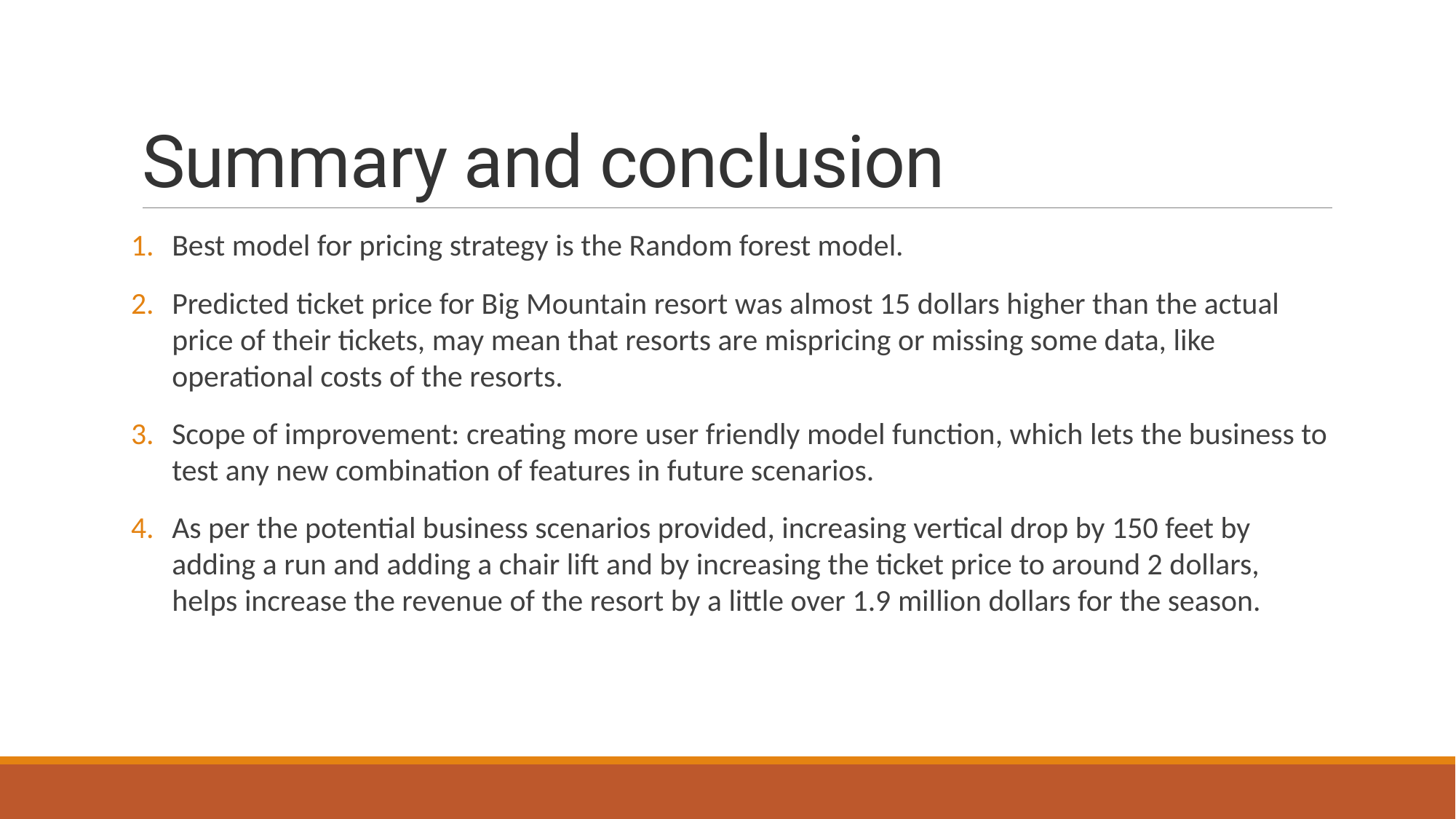

# Summary and conclusion
Best model for pricing strategy is the Random forest model.
Predicted ticket price for Big Mountain resort was almost 15 dollars higher than the actual price of their tickets, may mean that resorts are mispricing or missing some data, like operational costs of the resorts.
Scope of improvement: creating more user friendly model function, which lets the business to test any new combination of features in future scenarios.
As per the potential business scenarios provided, increasing vertical drop by 150 feet by adding a run and adding a chair lift and by increasing the ticket price to around 2 dollars, helps increase the revenue of the resort by a little over 1.9 million dollars for the season.